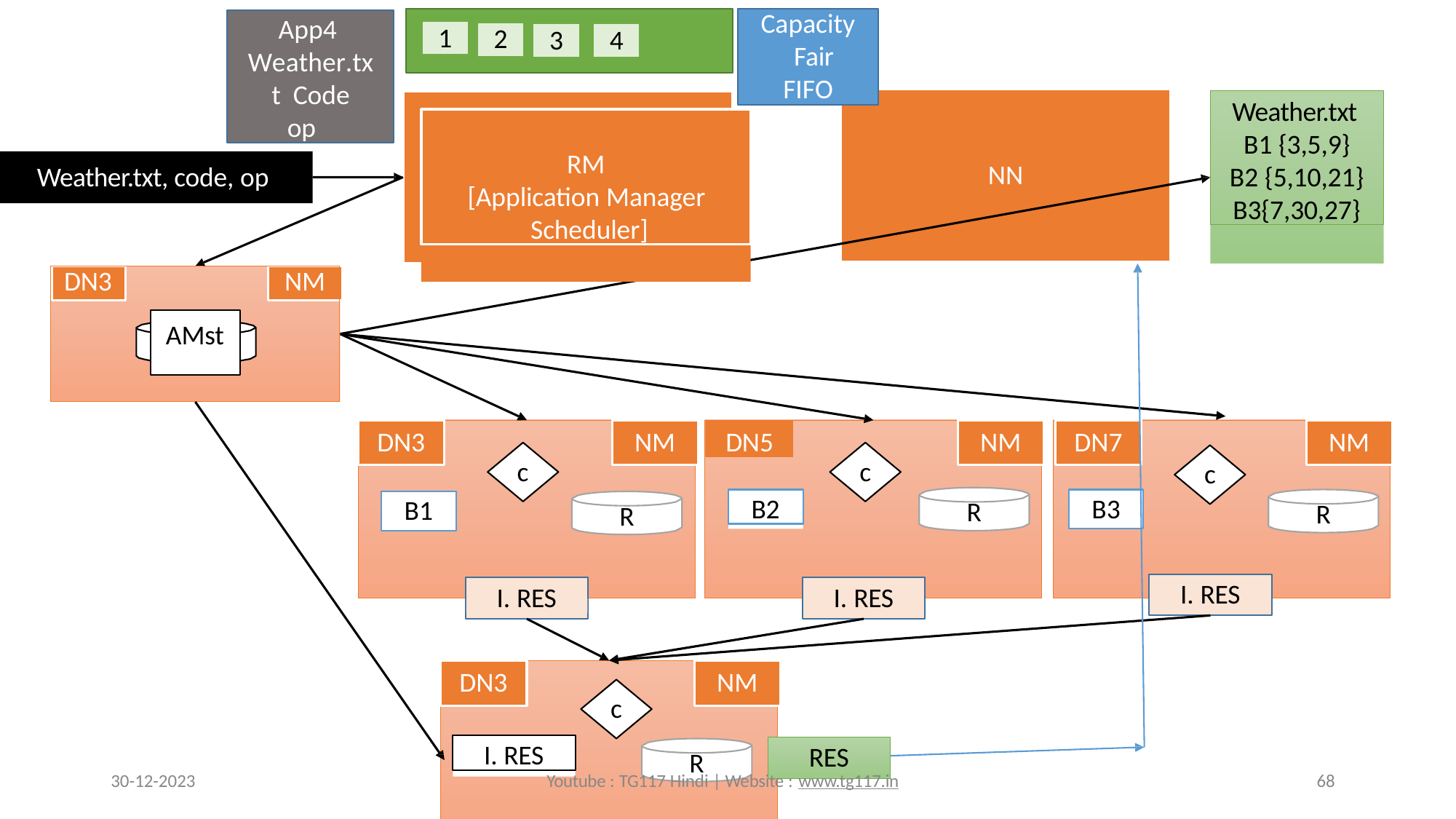

Capacity  Fair

App4  Weather.txt  Code
op
1
2

3

4
FIFO

Weather.txt
B1 {3,5,9}
B2 {5,10,21}
B3{7,30,27}

RM
[Application Manager  Scheduler]
RM
[Application Manager  Scheduler]

NN
Weather.txt, code, op

| DN3 |  | NM |
| --- | --- | --- |
| AMst |  |  |

R

DN3

NM

DN5
NM
DN7
NM

c
c
c

B2

B3

B1
R

R

R

I. RES

I. RES
I. RES

DN3
NM

c

I. RES

RES

R

30-12-2023
Youtube : TG117 Hindi | Website : www.tg117.in
68